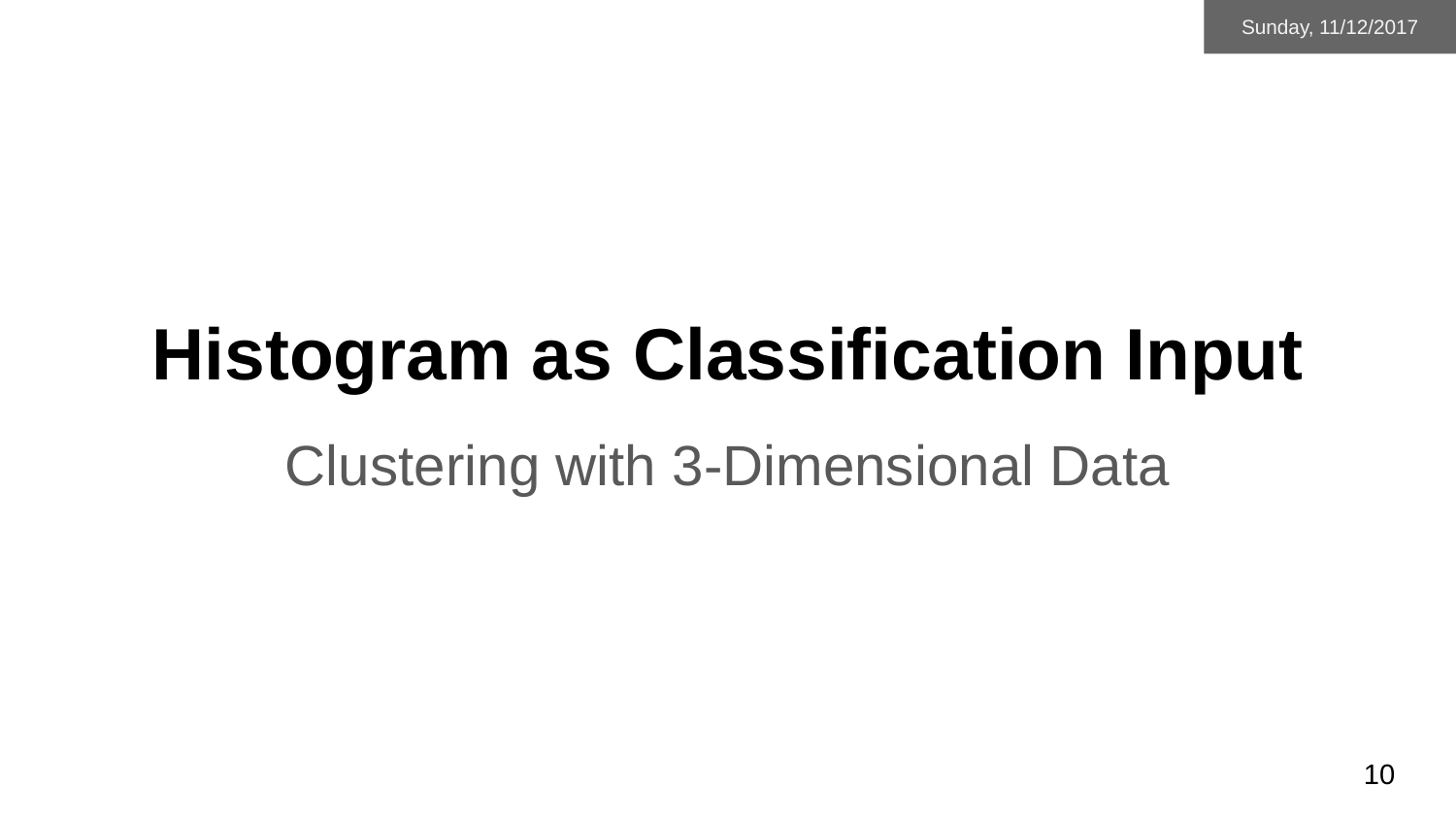

Sunday, 11/12/2017
# Histogram as Classification Input
Clustering with 3-Dimensional Data
10